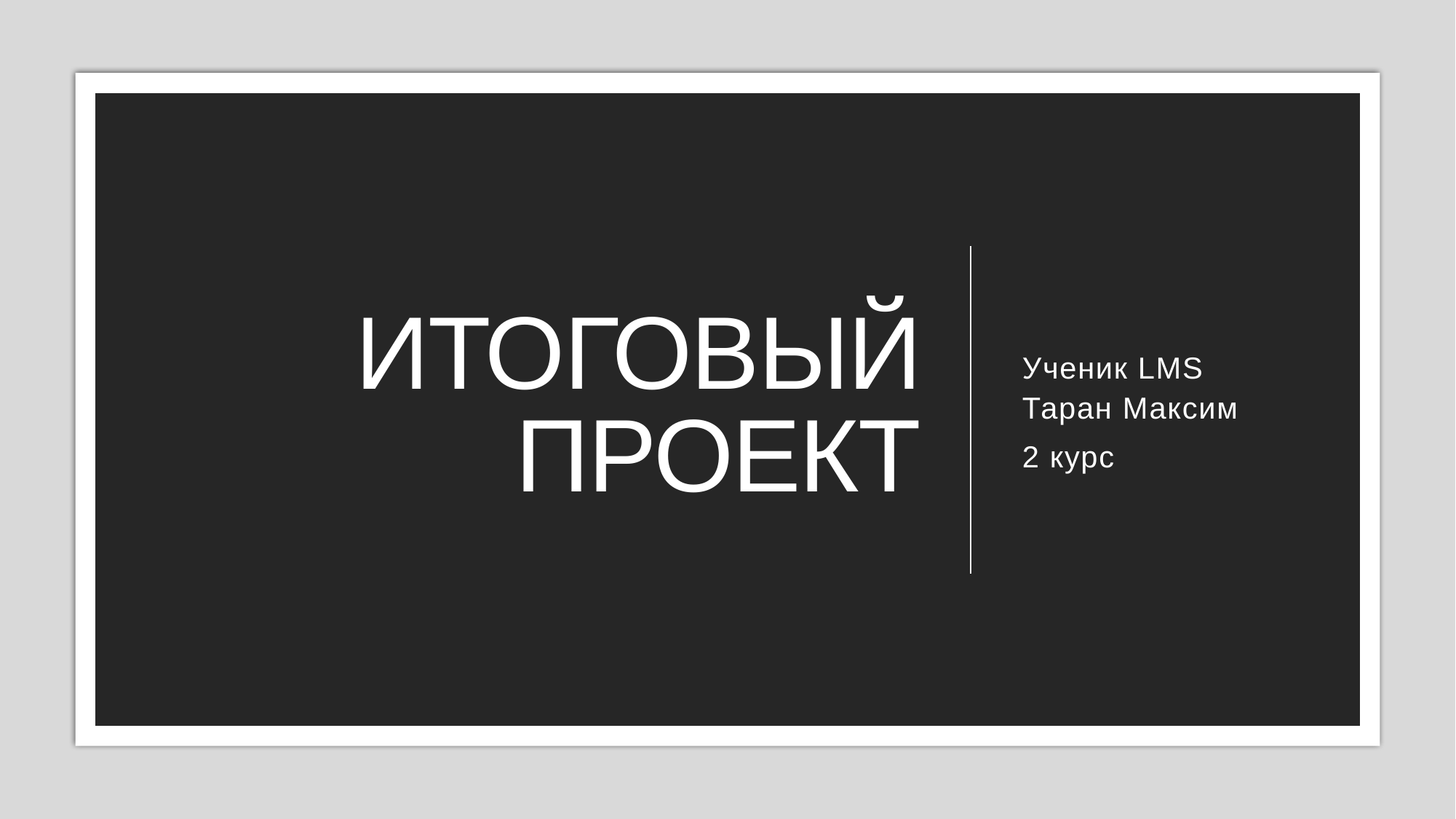

# ИТОГОВЫЙ ПРОЕКТ
Ученик LMS 
Таран Максим
2 курс